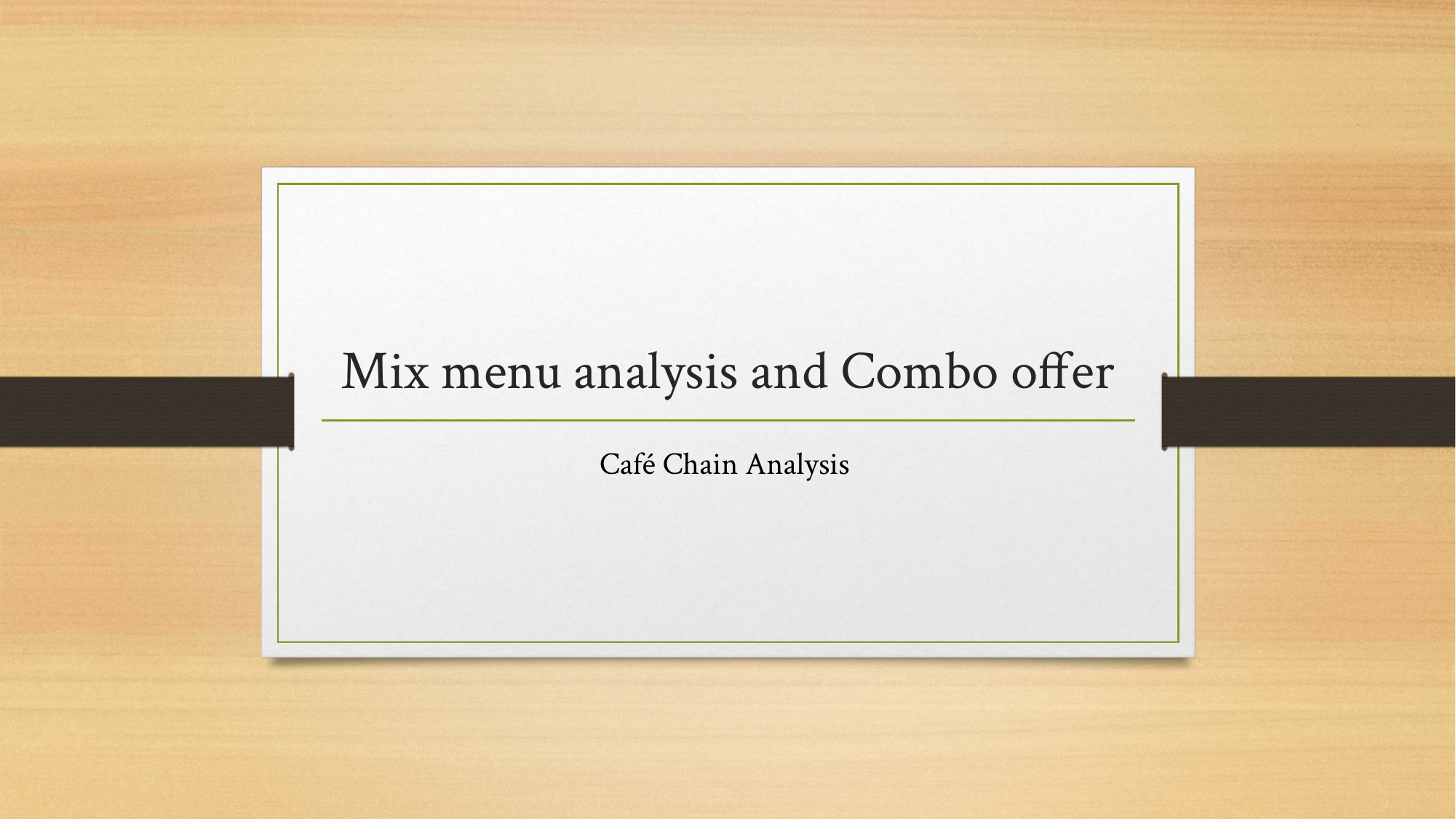

# Mix menu analysis and Combo offer
Café Chain Analysis